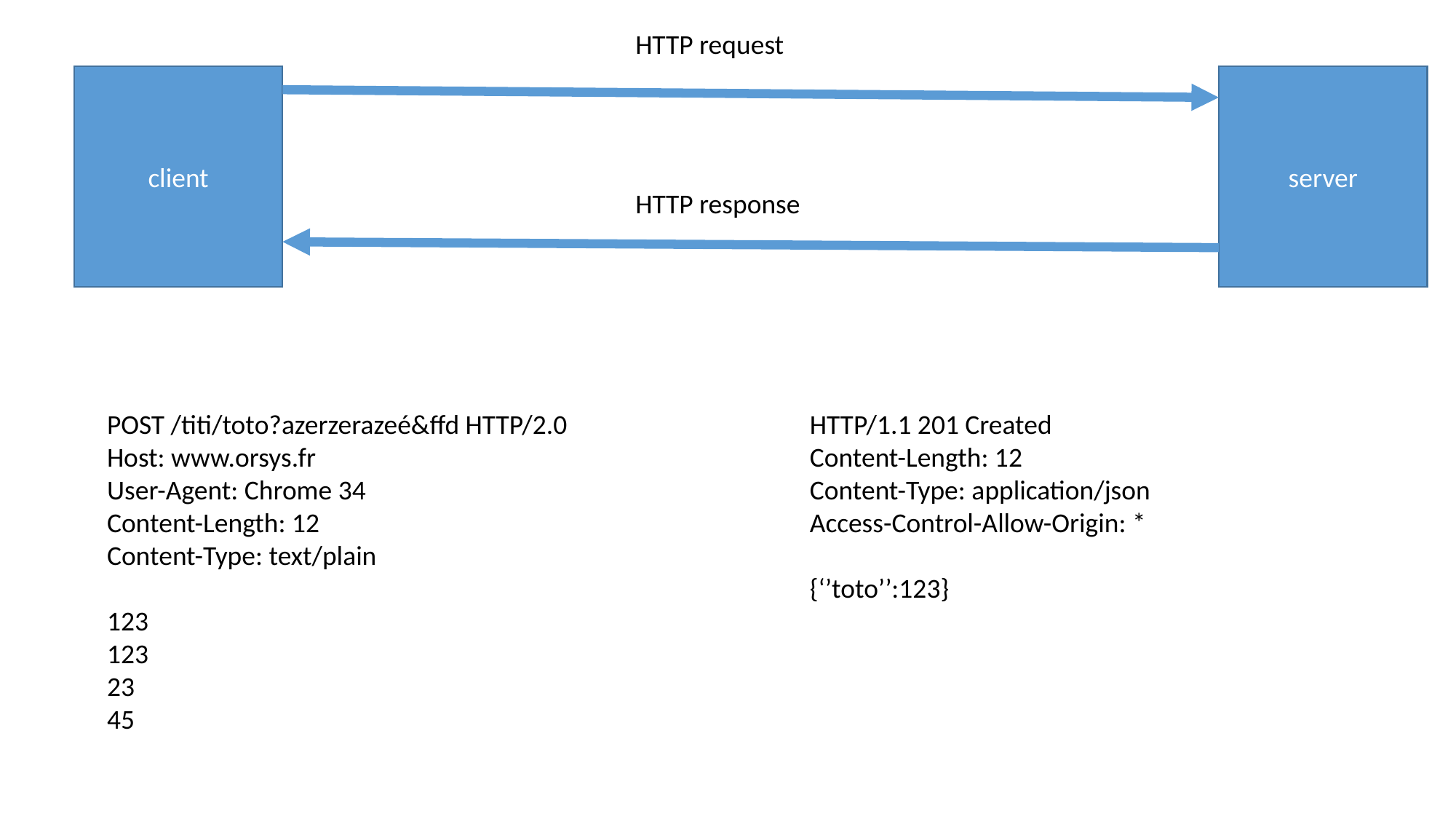

HTTP request
client
server
HTTP response
POST /titi/toto?azerzerazeé&ffd HTTP/2.0
Host: www.orsys.fr
User-Agent: Chrome 34
Content-Length: 12
Content-Type: text/plain

123
123
23
45
HTTP/1.1 201 Created
Content-Length: 12
Content-Type: application/json
Access-Control-Allow-Origin: *

{‘’toto’’:123}